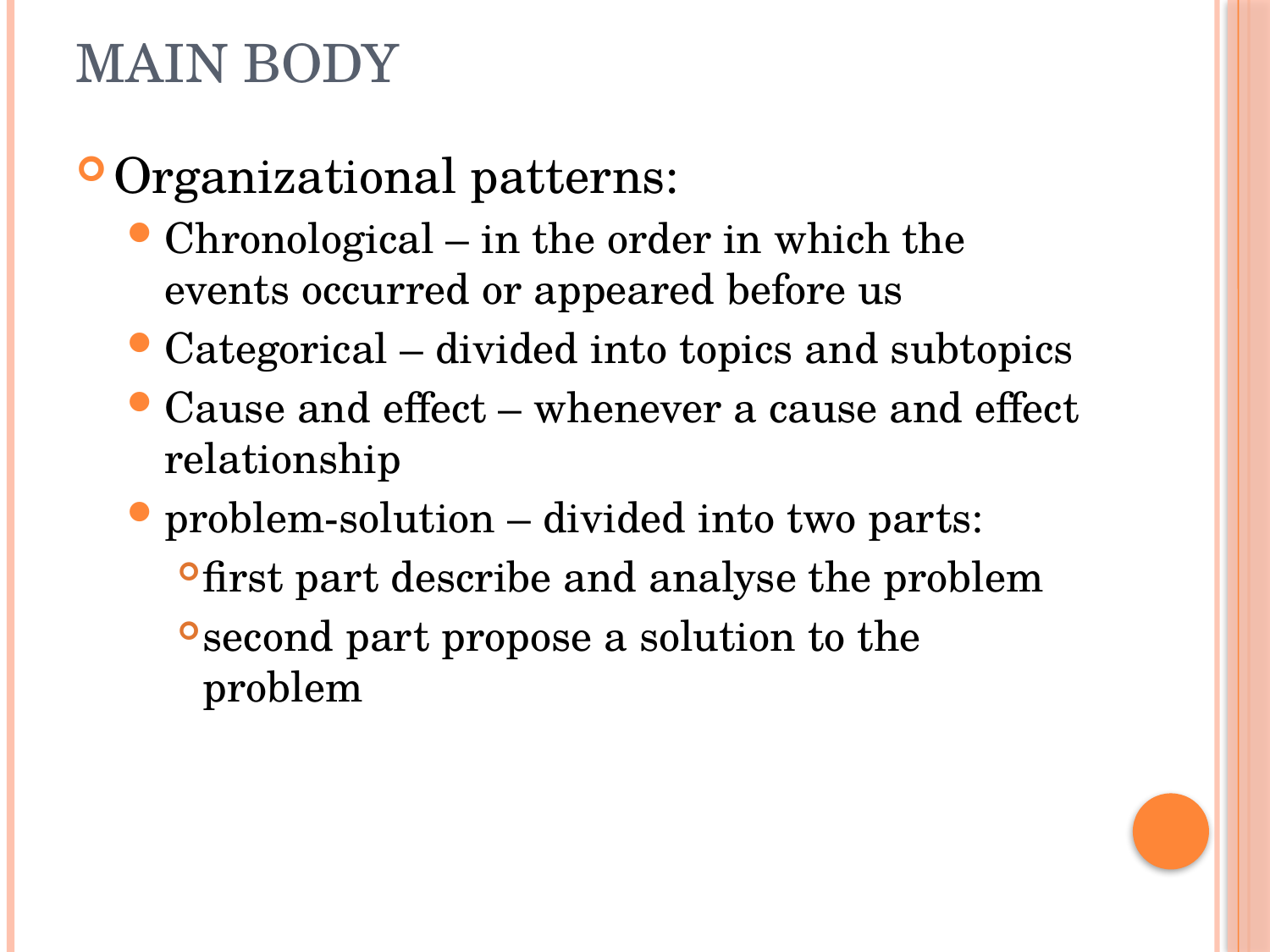

# Main Body
Organizational patterns:
Chronological – in the order in which the events occurred or appeared before us
Categorical – divided into topics and subtopics
Cause and effect – whenever a cause and effect relationship
problem-solution – divided into two parts:
first part describe and analyse the problem
second part propose a solution to the problem